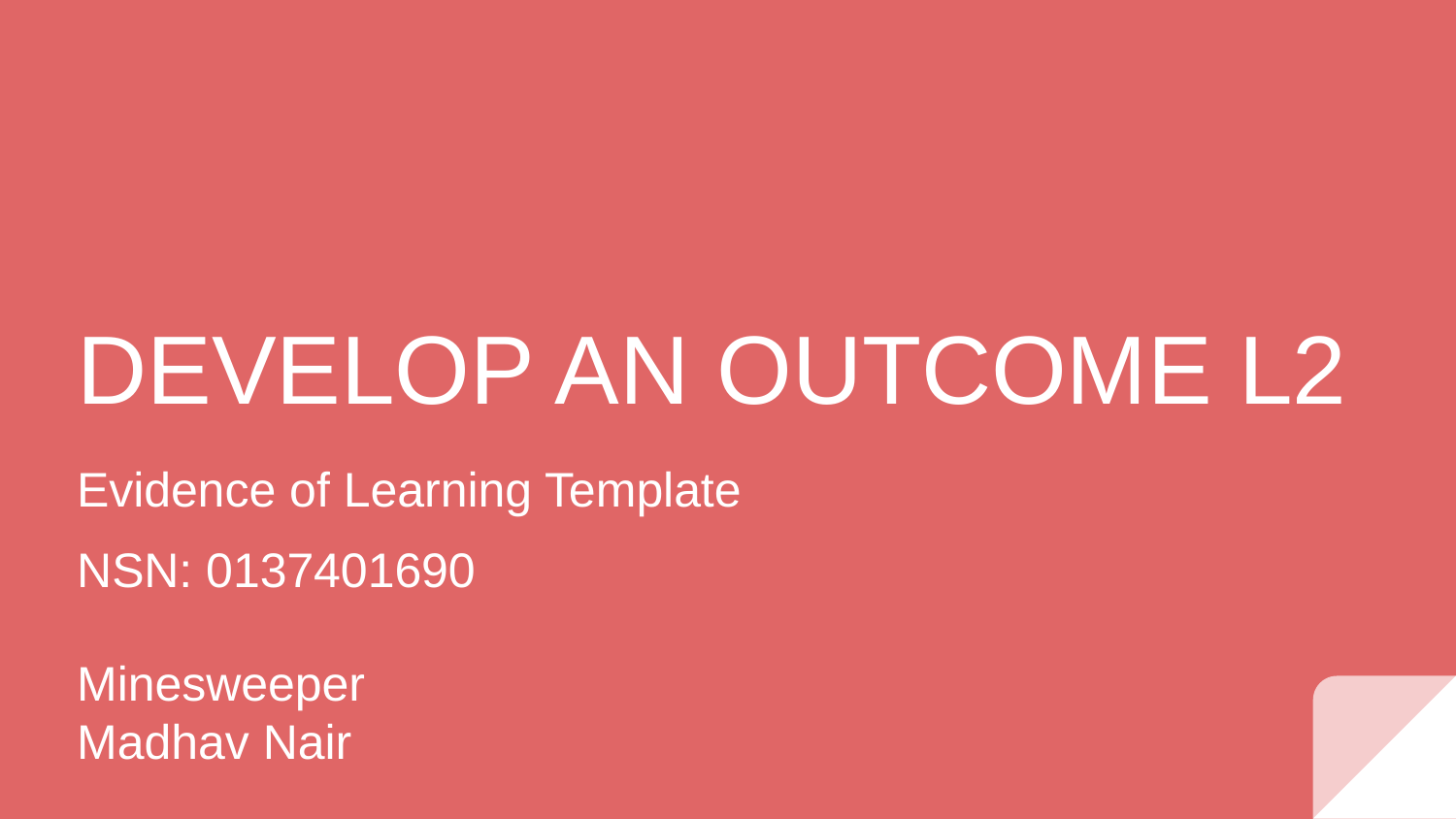

# DEVELOP AN OUTCOME L2
Evidence of Learning Template
NSN: 0137401690
Minesweeper
Madhav Nair